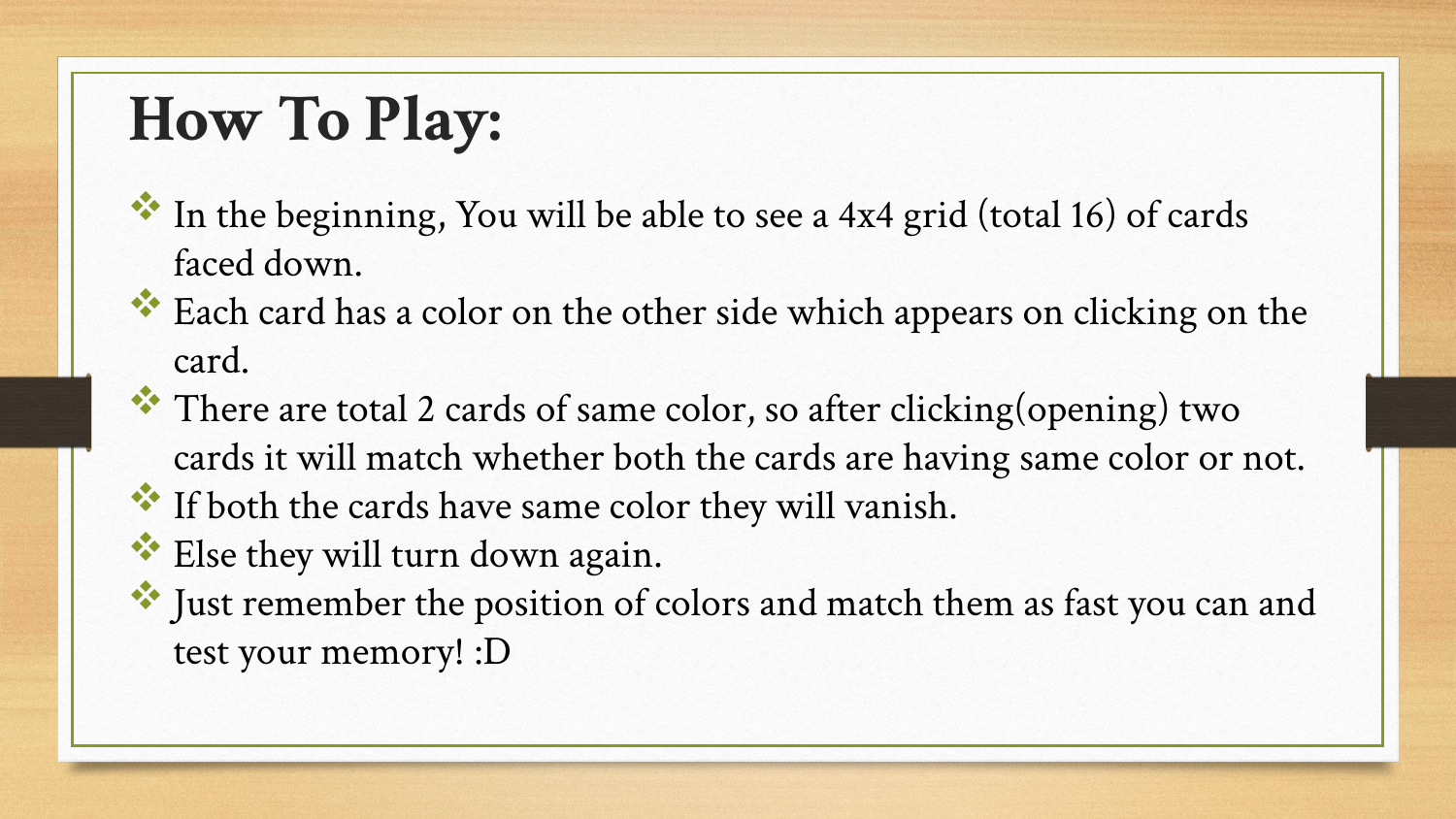

# How To Play:
In the beginning, You will be able to see a 4x4 grid (total 16) of cards faced down.
Each card has a color on the other side which appears on clicking on the card.
There are total 2 cards of same color, so after clicking(opening) two cards it will match whether both the cards are having same color or not.
If both the cards have same color they will vanish.
Else they will turn down again.
Just remember the position of colors and match them as fast you can and test your memory! :D